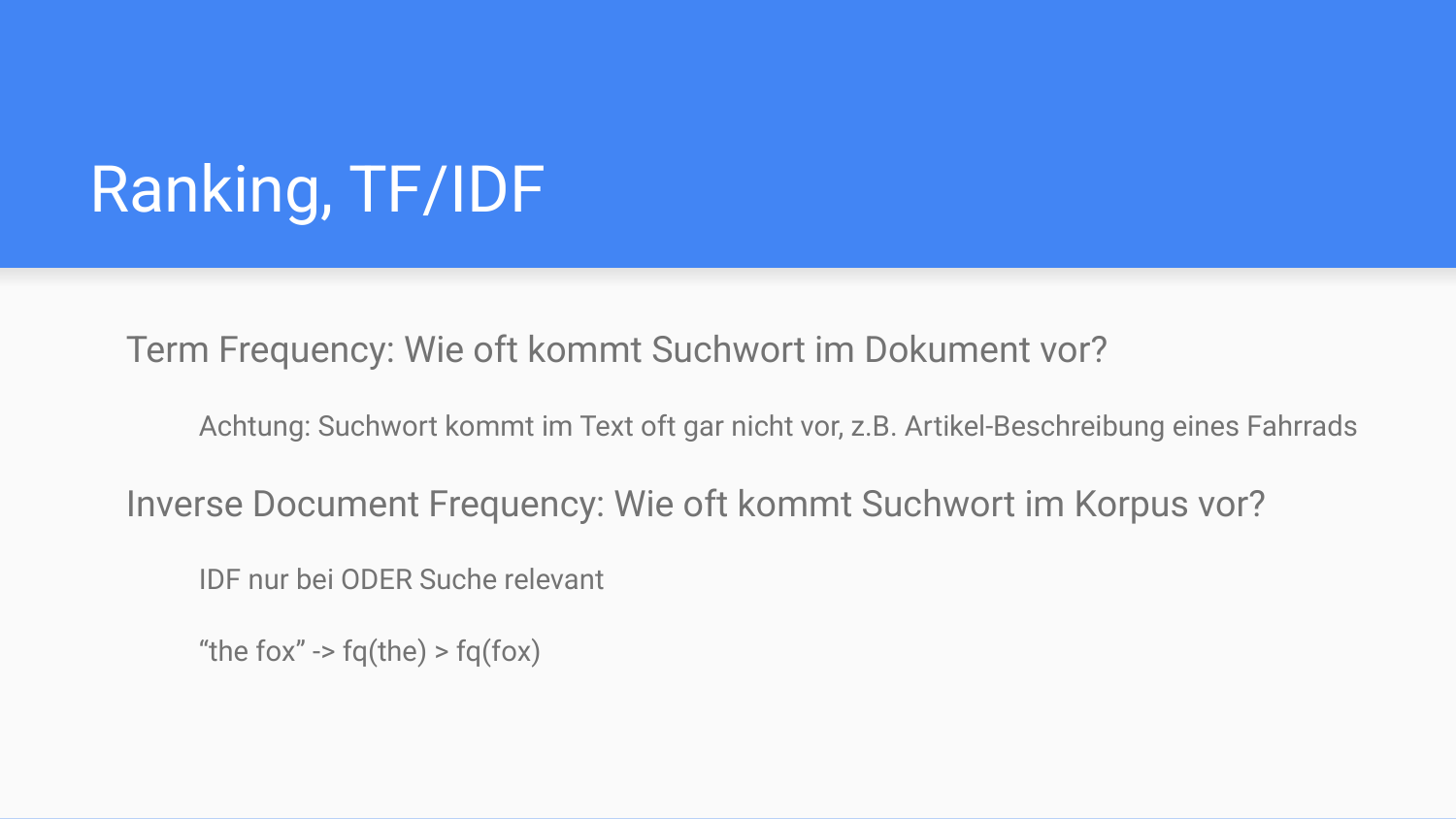

# Ranking, TF/IDF
Term Frequency: Wie oft kommt Suchwort im Dokument vor?
Achtung: Suchwort kommt im Text oft gar nicht vor, z.B. Artikel-Beschreibung eines Fahrrads
Inverse Document Frequency: Wie oft kommt Suchwort im Korpus vor?
IDF nur bei ODER Suche relevant
“the fox” -> fq(the) > fq(fox)